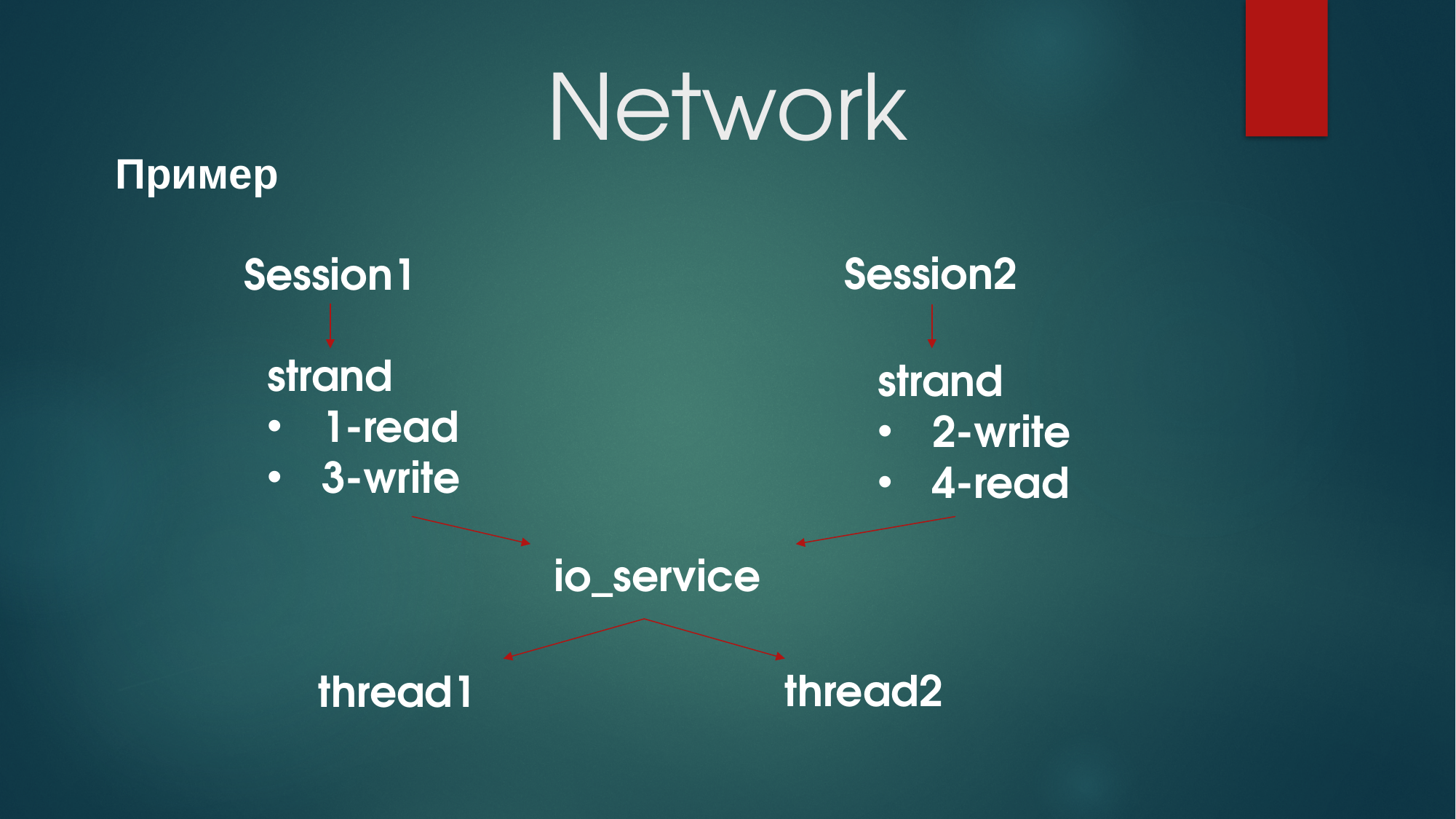

# Network
Пример
Session2
Session1
strand
1-read
3-write
strand
2-write
4-read
io_service
thread2
thread1